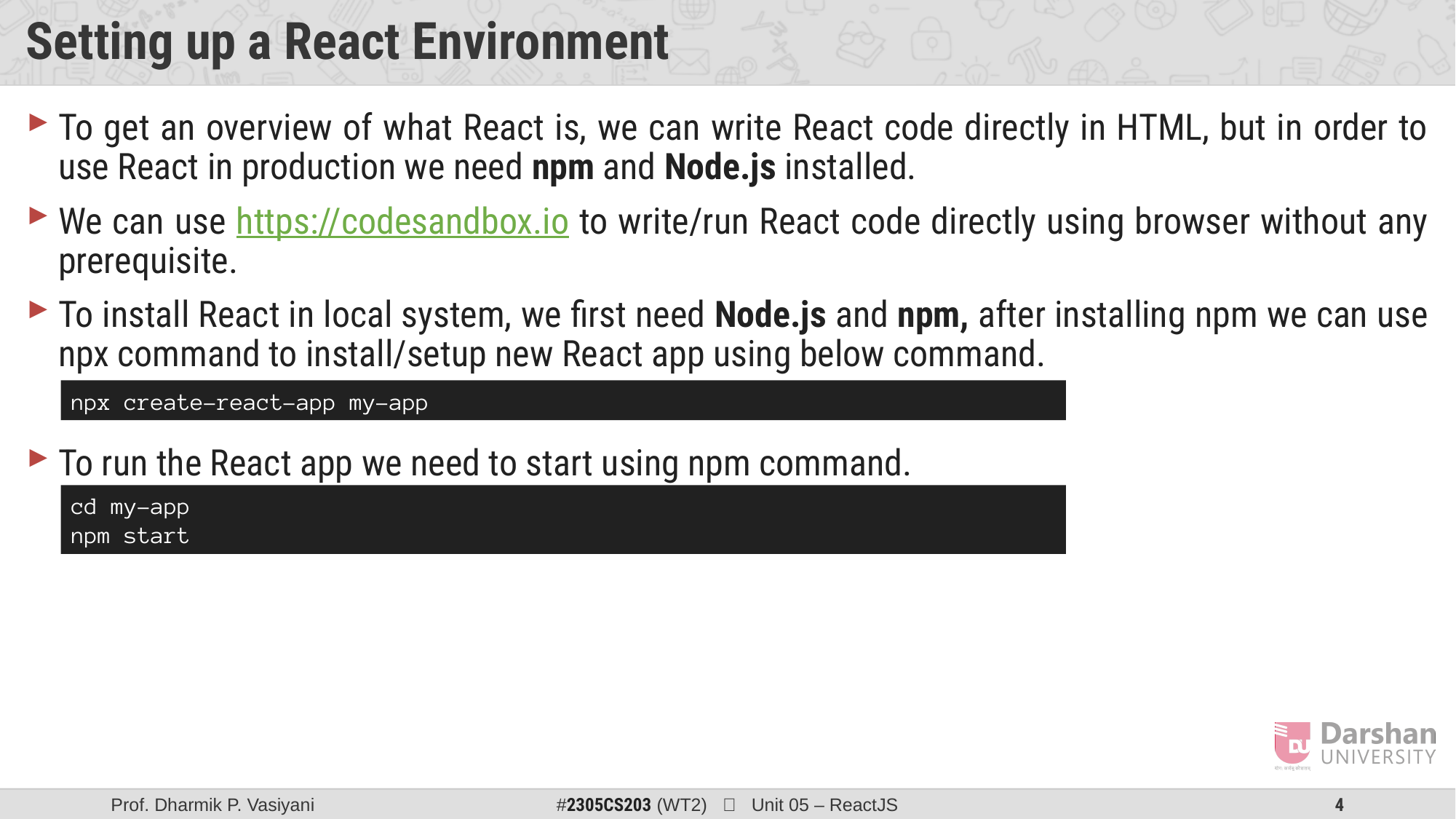

# Setting up a React Environment
To get an overview of what React is, we can write React code directly in HTML, but in order to use React in production we need npm and Node.js installed.
We can use https://codesandbox.io to write/run React code directly using browser without any prerequisite.
To install React in local system, we first need Node.js and npm, after installing npm we can use npx command to install/setup new React app using below command.

To run the React app we need to start using npm command.

npx create-react-app my-app
cd my-app
npm start